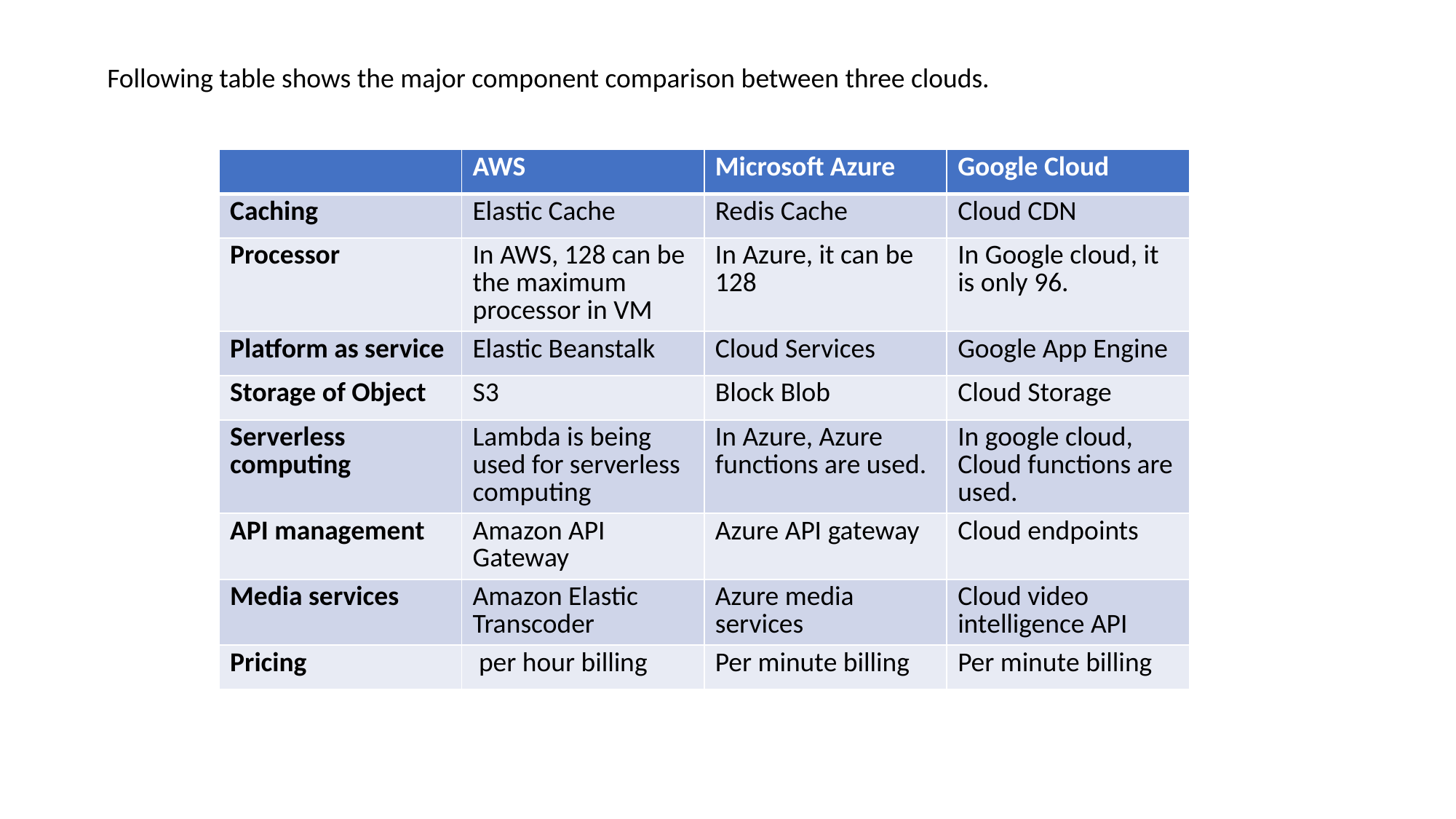

Following table shows the major component comparison between three clouds.
|  | AWS | Microsoft Azure | Google Cloud |
| --- | --- | --- | --- |
| Caching | Elastic Cache | Redis Cache | Cloud CDN |
| Processor | In AWS, 128 can be the maximum processor in VM | In Azure, it can be 128 | In Google cloud, it is only 96. |
| Platform as service | Elastic Beanstalk | Cloud Services | Google App Engine |
| Storage of Object | S3 | Block Blob | Cloud Storage |
| Serverless computing | Lambda is being used for serverless computing | In Azure, Azure functions are used. | In google cloud, Cloud functions are used. |
| API management | Amazon API Gateway | Azure API gateway | Cloud endpoints |
| Media services | Amazon Elastic Transcoder | Azure media services | Cloud video intelligence API |
| Pricing | per hour billing | Per minute billing | Per minute billing |